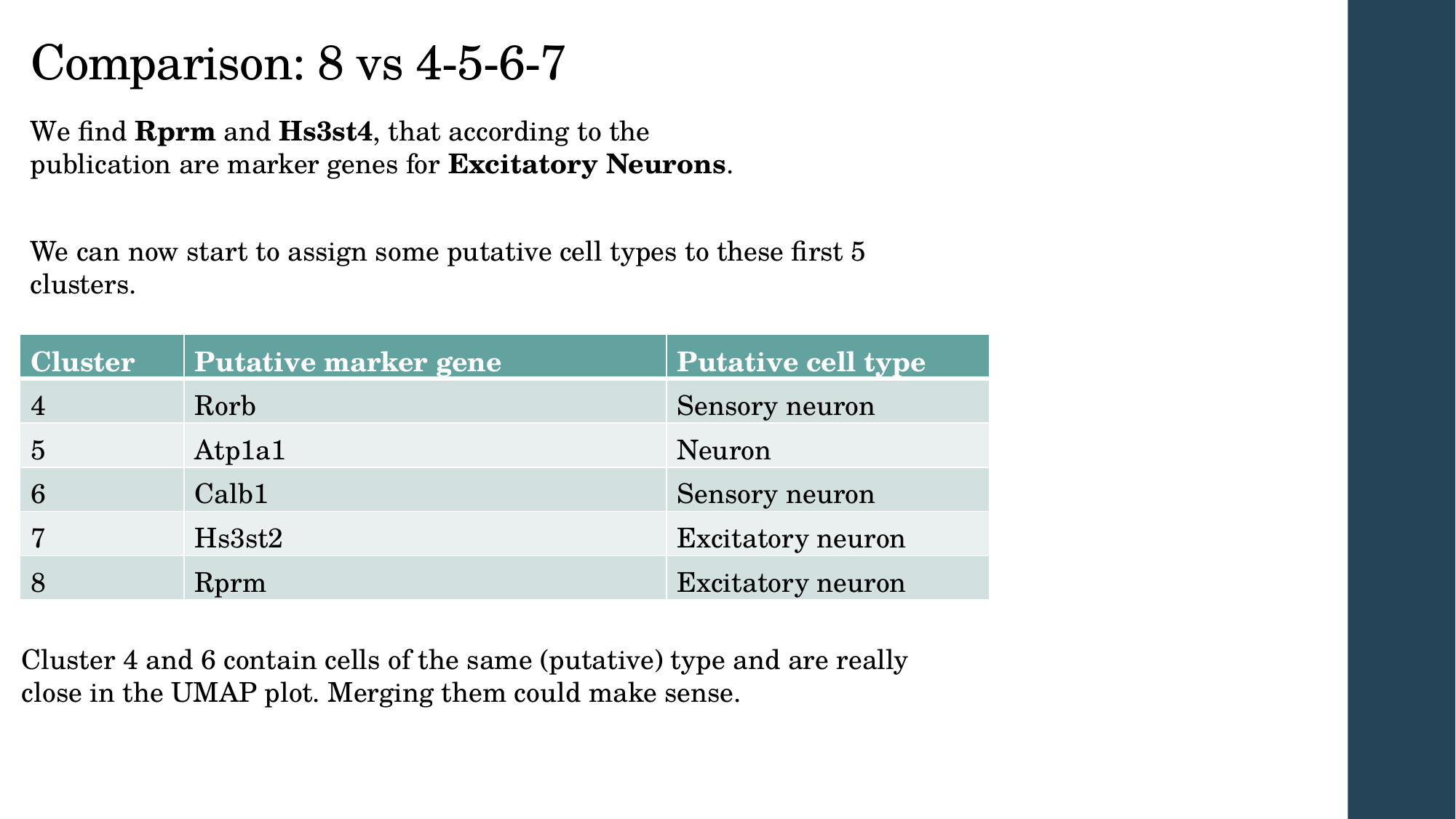

# Comparison: 8 vs 4-5-6-7
We find Rprm and Hs3st4, that according to the publication are marker genes for Excitatory Neurons.
We can now start to assign some putative cell types to these first 5 clusters.
| Cluster | Putative marker gene | Putative cell type |
| --- | --- | --- |
| 4 | Rorb | Sensory neuron |
| 5 | Atp1a1 | Neuron |
| 6 | Calb1 | Sensory neuron |
| 7 | Hs3st2 | Excitatory neuron |
| 8 | Rprm | Excitatory neuron |
Cluster 4 and 6 contain cells of the same (putative) type and are really close in the UMAP plot. Merging them could make sense.